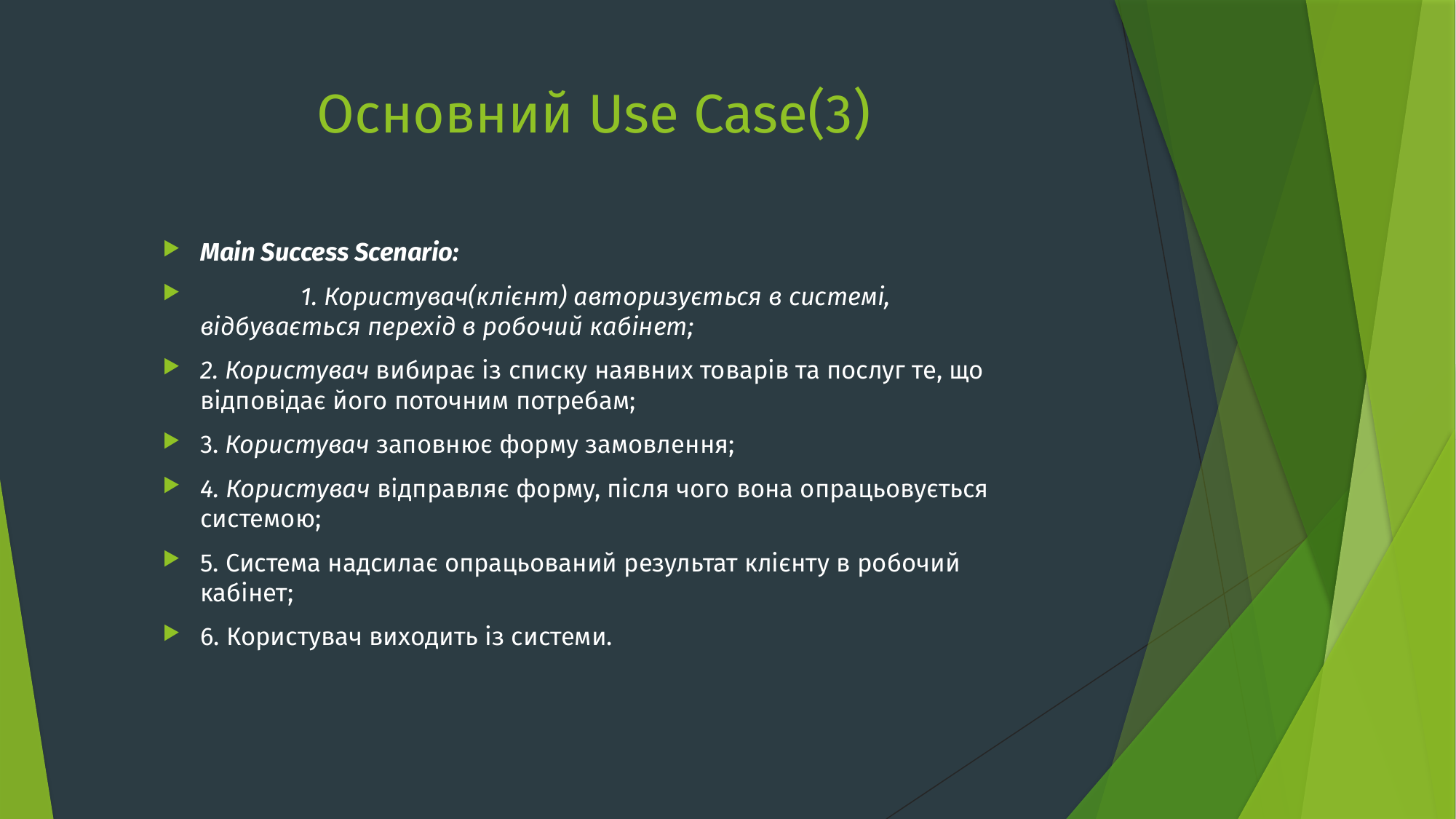

# Основний Use Case(3)
Main Success Scenario:
	1. Користувач(клієнт) авторизується в системі, відбувається перехід в робочий кабінет;
2. Користувач вибирає із списку наявних товарів та послуг те, що відповідає його поточним потребам;
3. Користувач заповнює форму замовлення;
4. Користувач відправляє форму, після чого вона опрацьовується системою;
5. Система надсилає опрацьований результат клієнту в робочий кабінет;
6. Користувач виходить із системи.